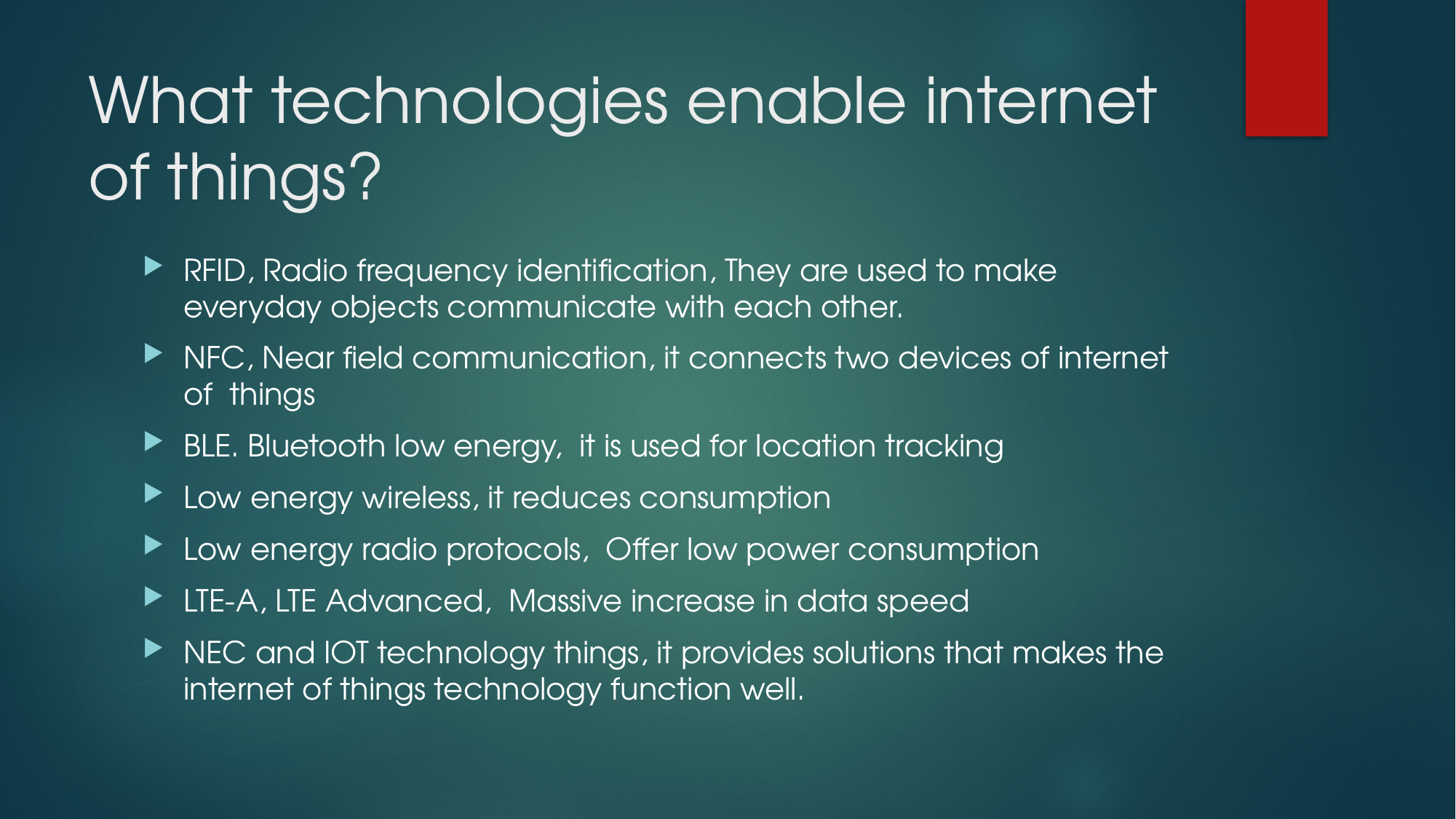

# What technologies enable internet of things?
RFID, Radio frequency identification, They are used to make everyday objects communicate with each other.
NFC, Near field communication, it connects two devices of internet of  things
BLE. Bluetooth low energy,  it is used for location tracking
Low energy wireless, it reduces consumption
Low energy radio protocols,  Offer low power consumption
LTE-A, LTE Advanced,  Massive increase in data speed
NEC and IOT technology things, it provides solutions that makes the internet of things technology function well.